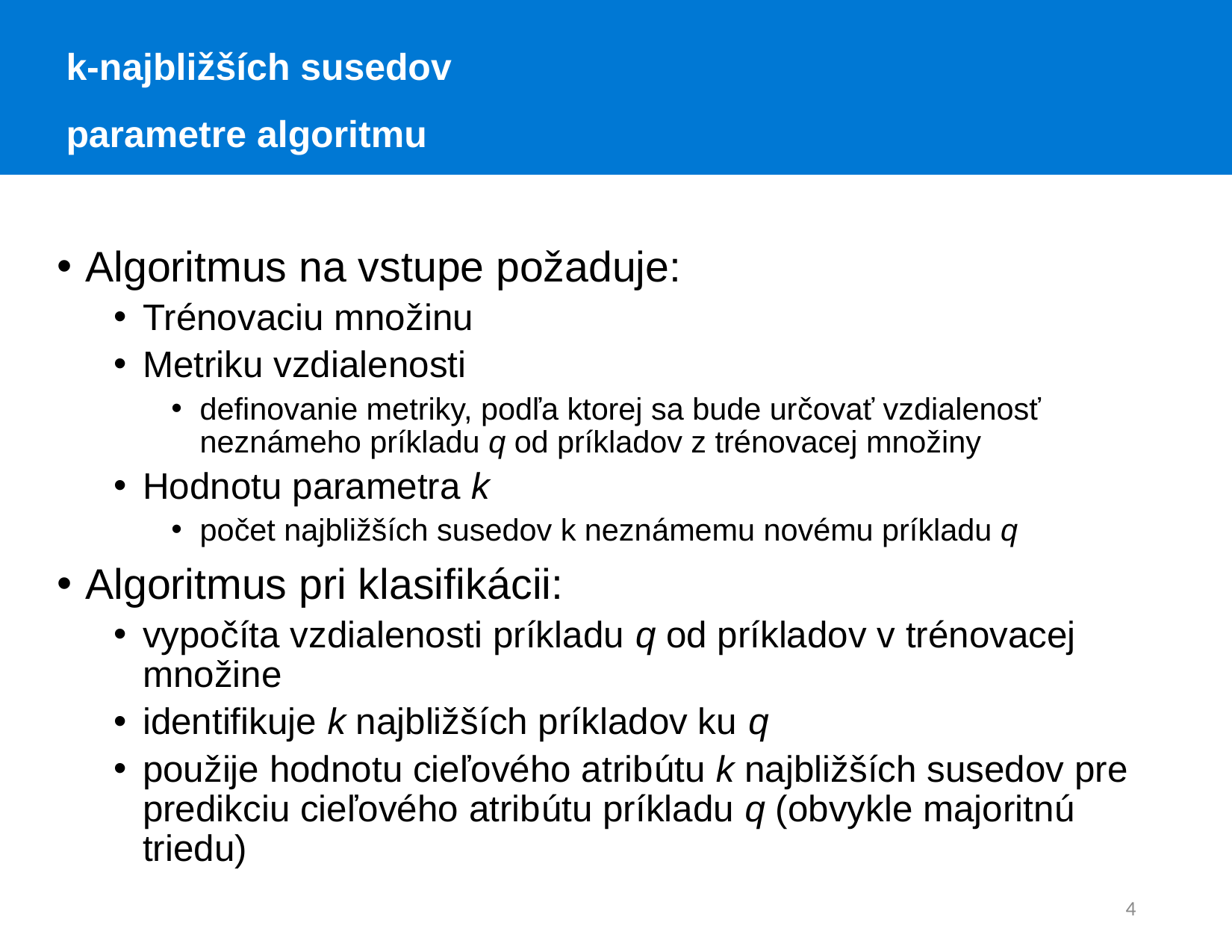

k-najbližších susedov
parametre algoritmu
Algoritmus na vstupe požaduje:
Trénovaciu množinu
Metriku vzdialenosti
definovanie metriky, podľa ktorej sa bude určovať vzdialenosť neznámeho príkladu q od príkladov z trénovacej množiny
Hodnotu parametra k
počet najbližších susedov k neznámemu novému príkladu q
Algoritmus pri klasifikácii:
vypočíta vzdialenosti príkladu q od príkladov v trénovacej množine
identifikuje k najbližších príkladov ku q
použije hodnotu cieľového atribútu k najbližších susedov pre predikciu cieľového atribútu príkladu q (obvykle majoritnú triedu)

4